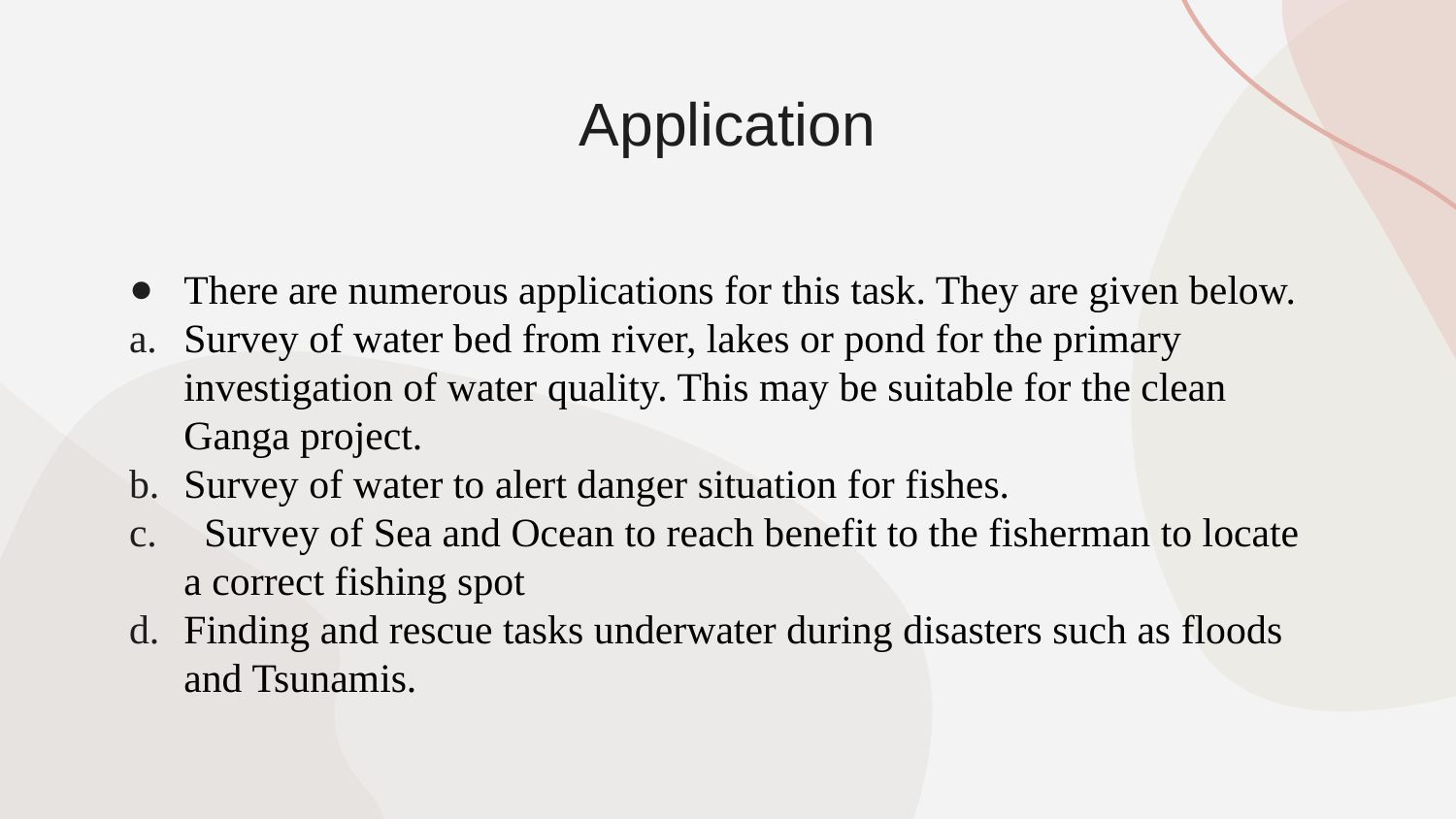

# Application
There are numerous applications for this task. They are given below.
Survey of water bed from river, lakes or pond for the primary investigation of water quality. This may be suitable for the clean Ganga project.
Survey of water to alert danger situation for fishes.
  Survey of Sea and Ocean to reach benefit to the fisherman to locate a correct fishing spot
Finding and rescue tasks underwater during disasters such as floods and Tsunamis.